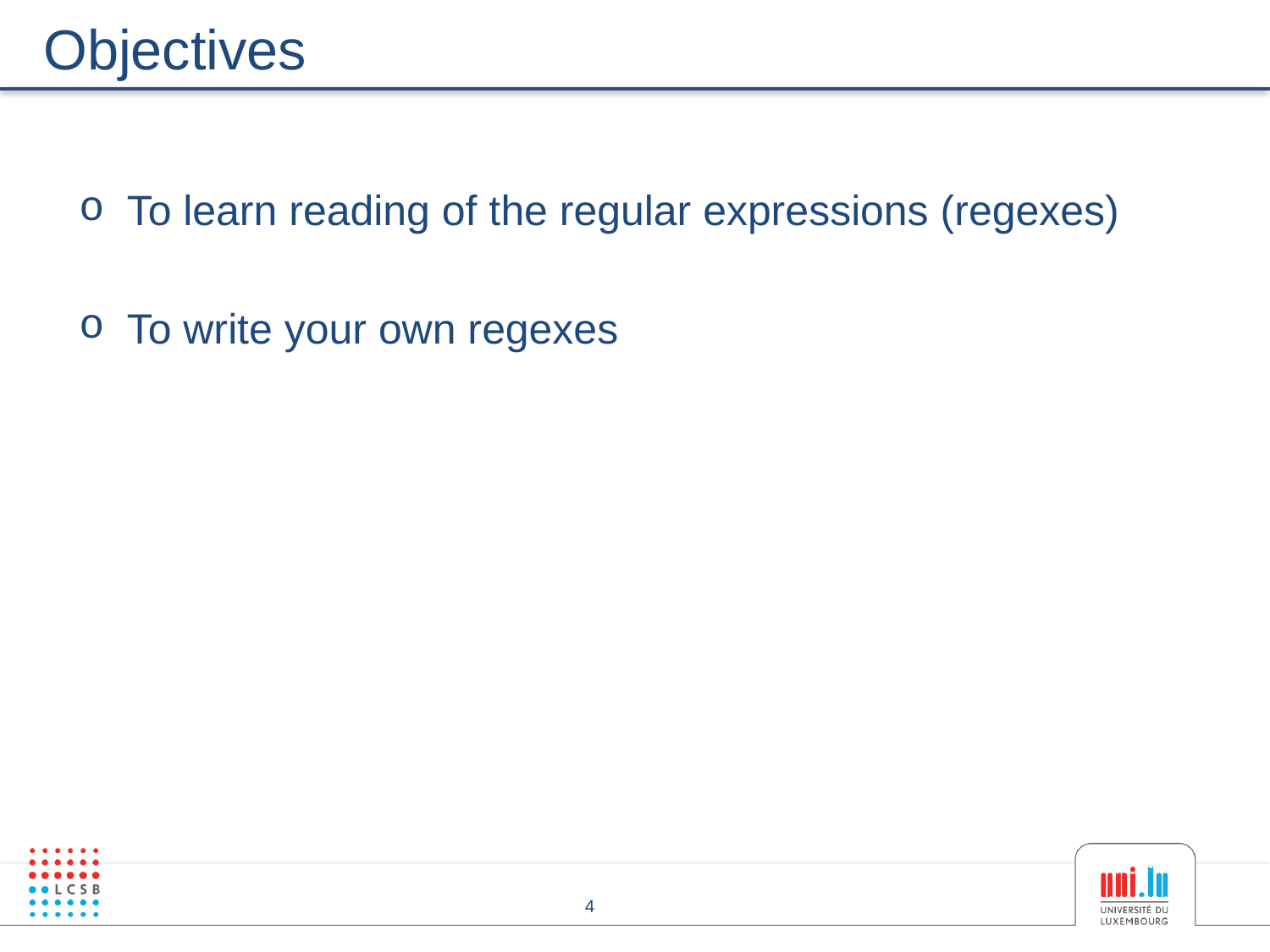

# Objectives
To learn reading of the regular expressions (regexes)

To write your own regexes